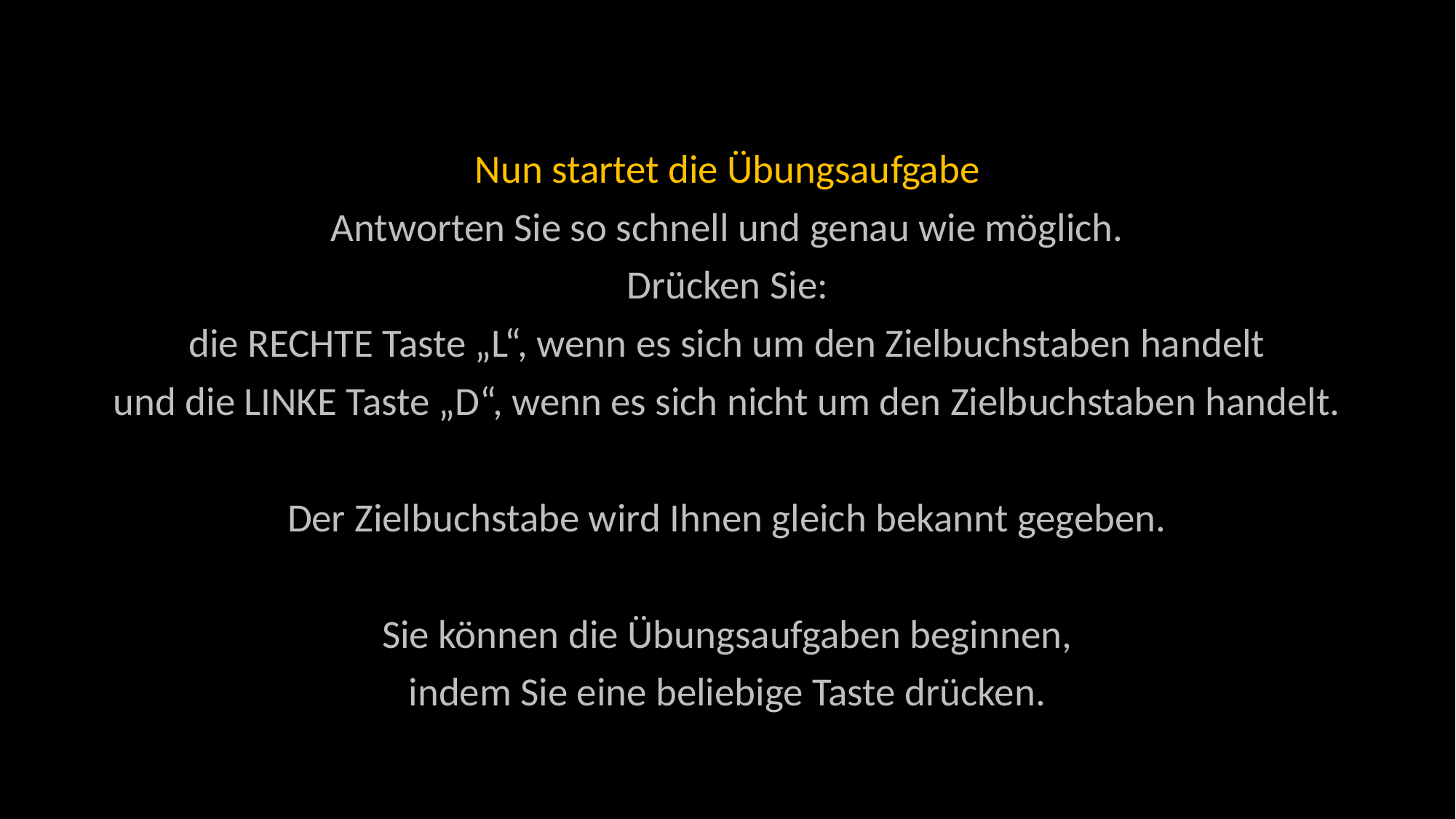

Nun startet die Übungsaufgabe
Antworten Sie so schnell und genau wie möglich.
Drücken Sie:
die RECHTE Taste „L“, wenn es sich um den Zielbuchstaben handelt
und die LINKE Taste „D“, wenn es sich nicht um den Zielbuchstaben handelt.

Der Zielbuchstabe wird Ihnen gleich bekannt gegeben.

Sie können die Übungsaufgaben beginnen,
indem Sie eine beliebige Taste drücken.